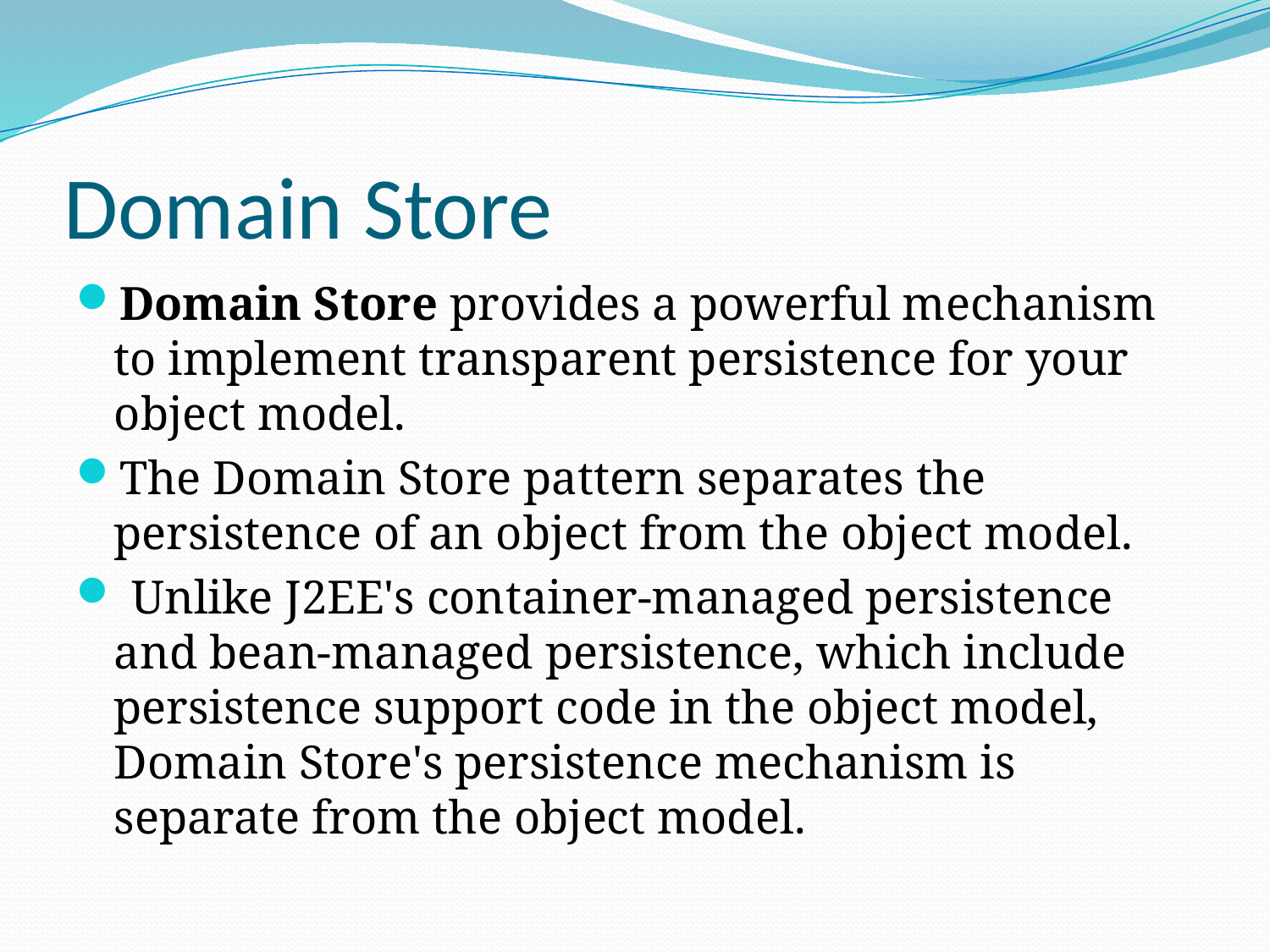

# Domain Store
Domain Store provides a powerful mechanism to implement transparent persistence for your object model.
The Domain Store pattern separates the persistence of an object from the object model.
 Unlike J2EE's container-managed persistence and bean-managed persistence, which include persistence support code in the object model, Domain Store's persistence mechanism is separate from the object model.